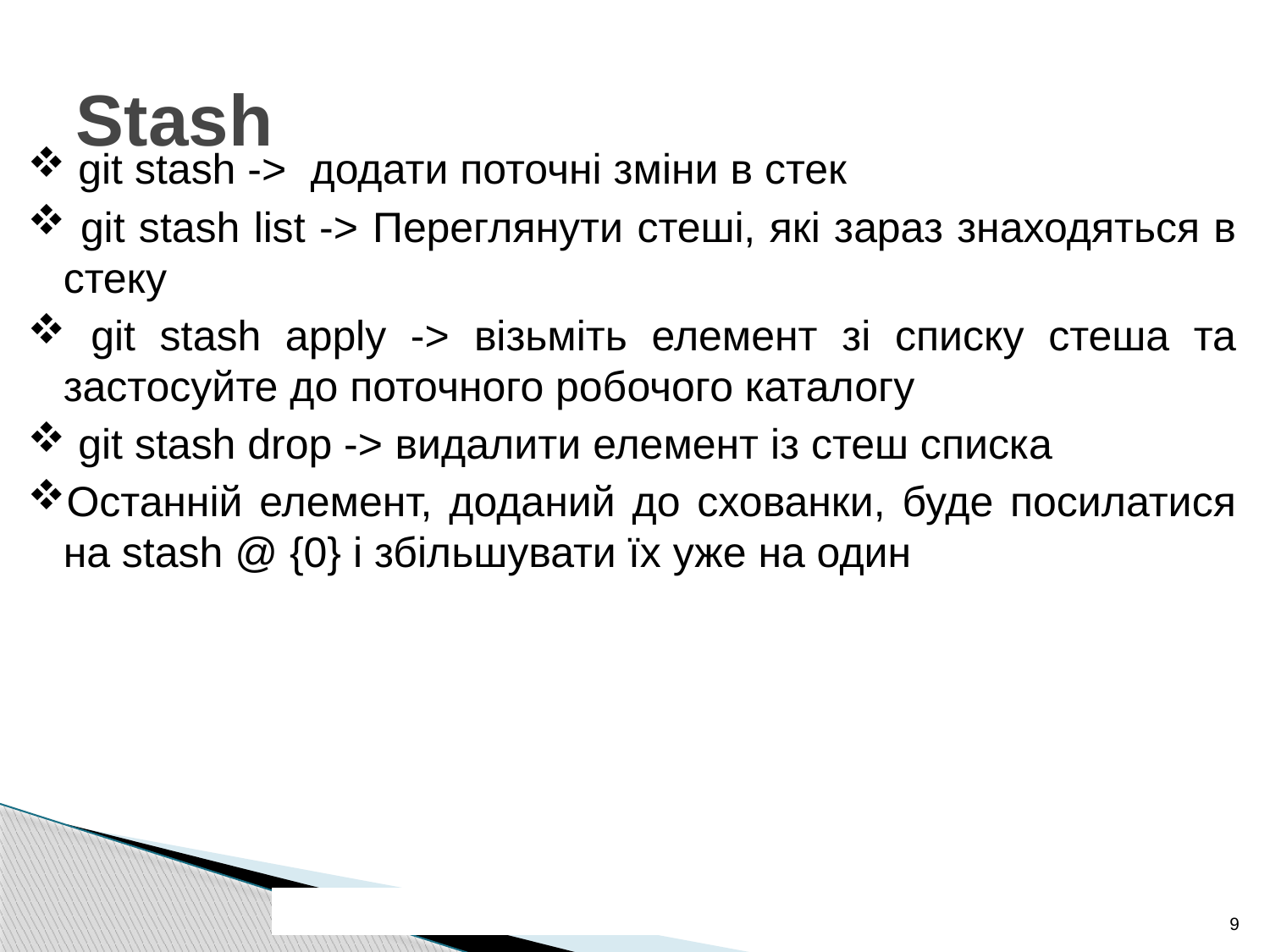

# Stash
 git stash ->  додати поточні зміни в стек
 git stash list -> Переглянути стеші, які зараз знаходяться в стеку
 git stash apply -> візьміть елемент зі списку стеша та застосуйте до поточного робочого каталогу
 git stash drop -> видалити елемент із стеш списка
Останній елемент, доданий до схованки, буде посилатися на stash @ {0} і збільшувати їх уже на один
9